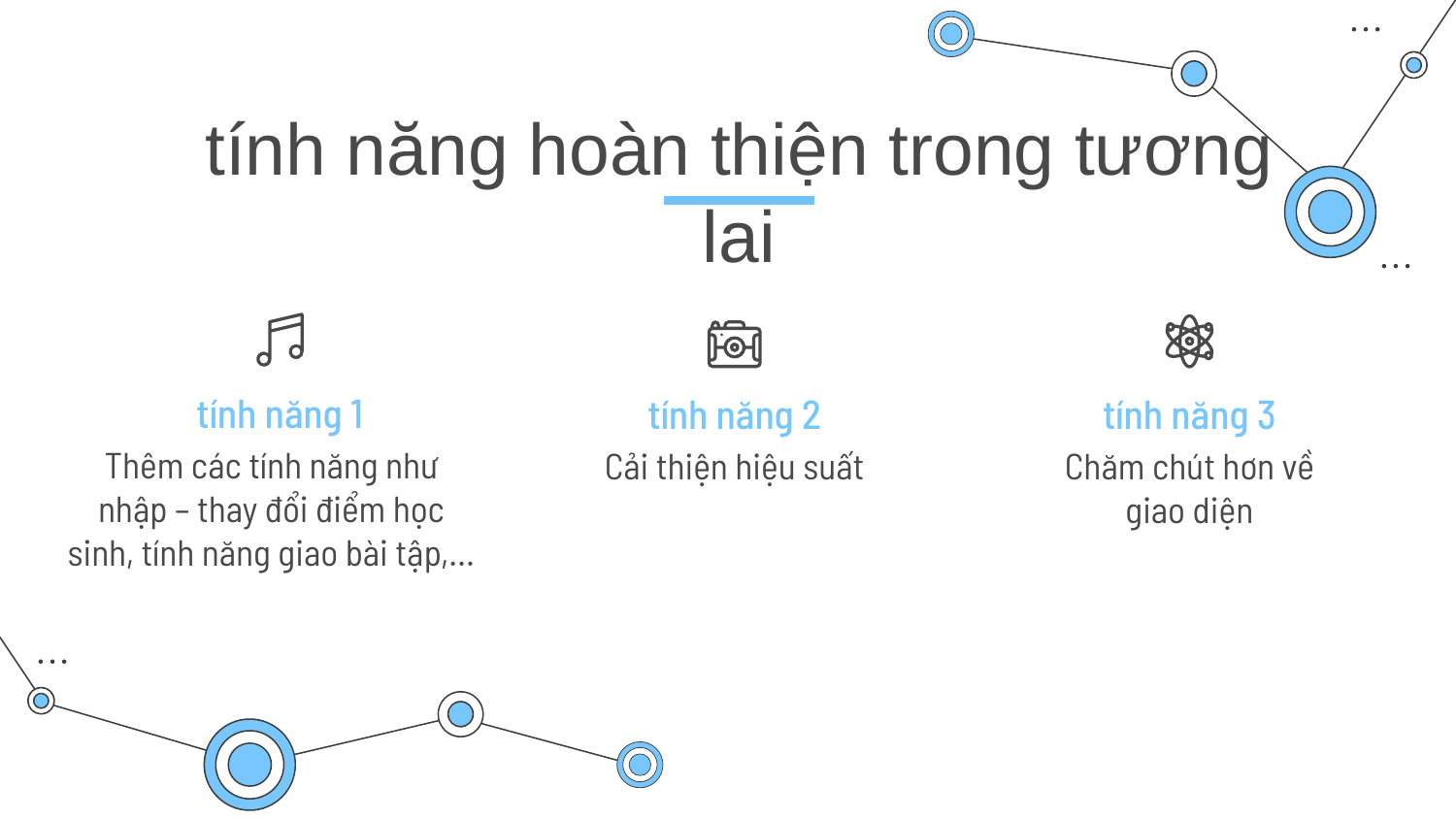

tính năng hoàn thiện trong tương lai

tính năng 1
Thêm các tính năng như nhập – thay đổi điểm học sinh, tính năng giao bài tập,…

tính năng 3
Chăm chút hơn về giao diện

tính năng 2

Cải thiện hiệu suất